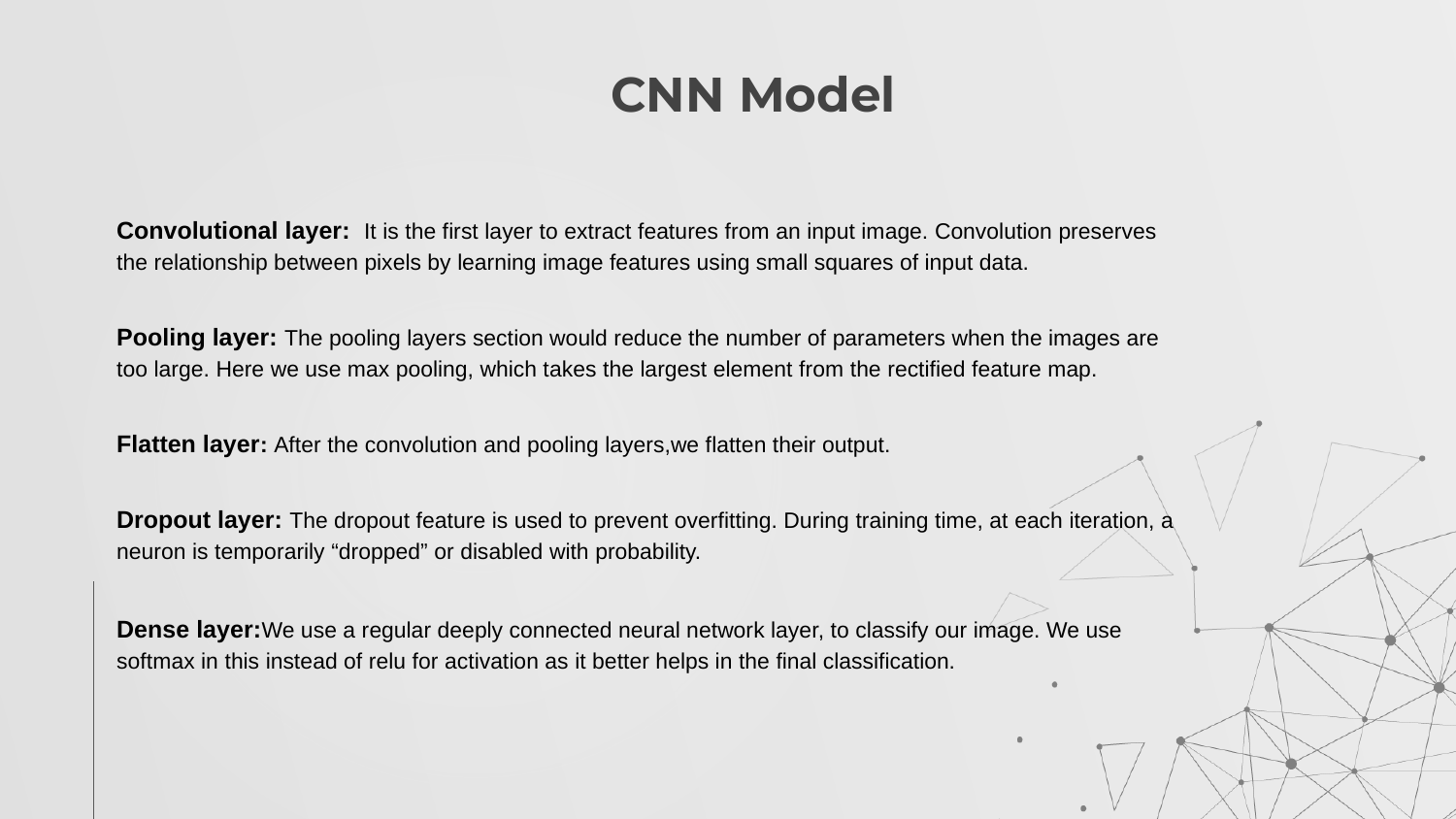

# CNN Model
Convolutional layer:  It is the first layer to extract features from an input image. Convolution preserves the relationship between pixels by learning image features using small squares of input data.

Pooling layer: The pooling layers section would reduce the number of parameters when the images are too large. Here we use max pooling, which takes the largest element from the rectified feature map.

Flatten layer: After the convolution and pooling layers,we flatten their output.

Dropout layer: The dropout feature is used to prevent overfitting. During training time, at each iteration, a neuron is temporarily “dropped” or disabled with probability.

Dense layer:We use a regular deeply connected neural network layer, to classify our image. We use softmax in this instead of relu for activation as it better helps in the final classification.